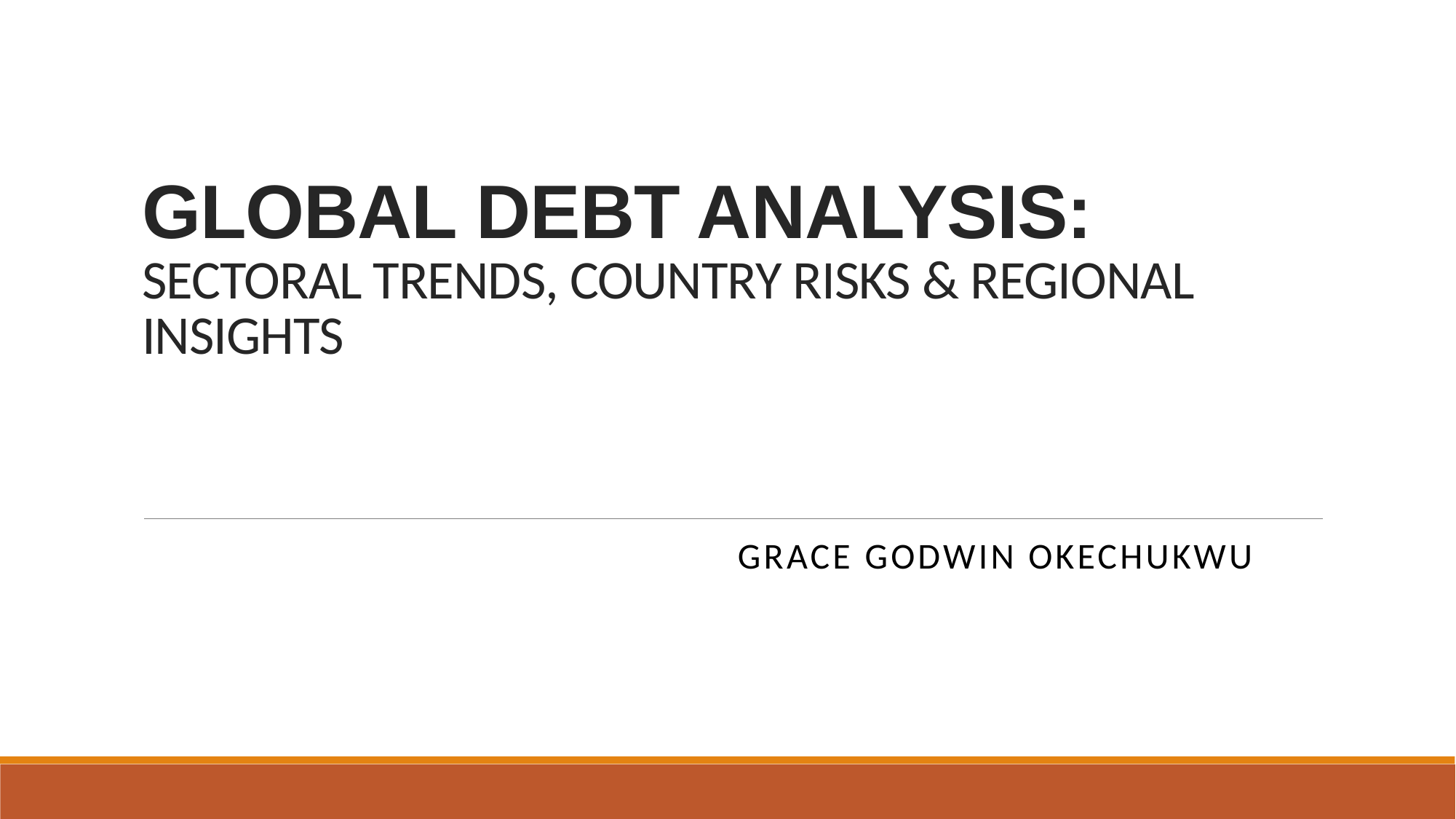

# GLOBAL DEBT ANALYSIS: SECTORAL TRENDS, COUNTRY RISKS & REGIONAL INSIGHTS
                                                     GRACE GODWIN OKECHUKWU